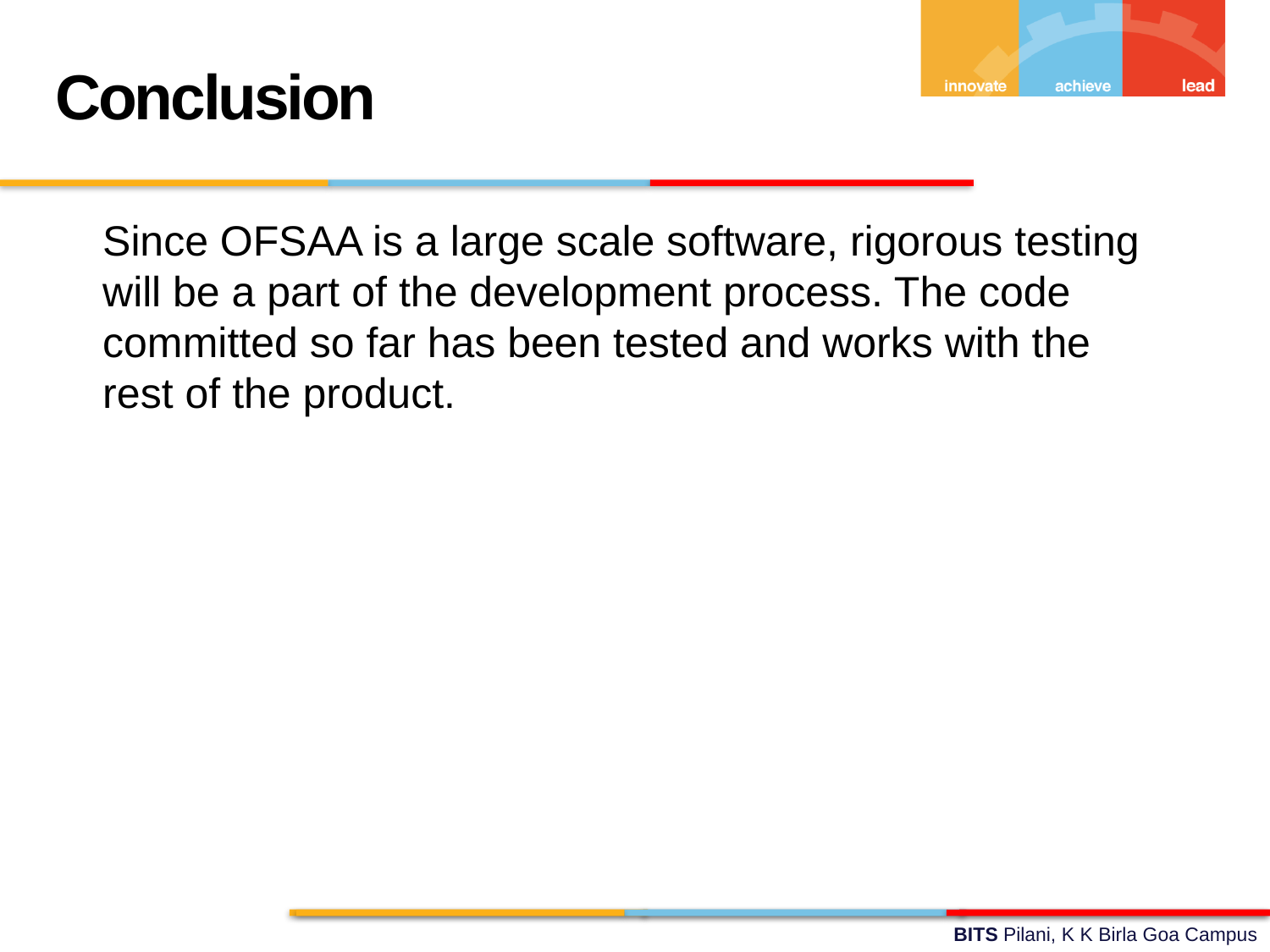

Conclusion
	Since OFSAA is a large scale software, rigorous testing will be a part of the development process. The code committed so far has been tested and works with the rest of the product.